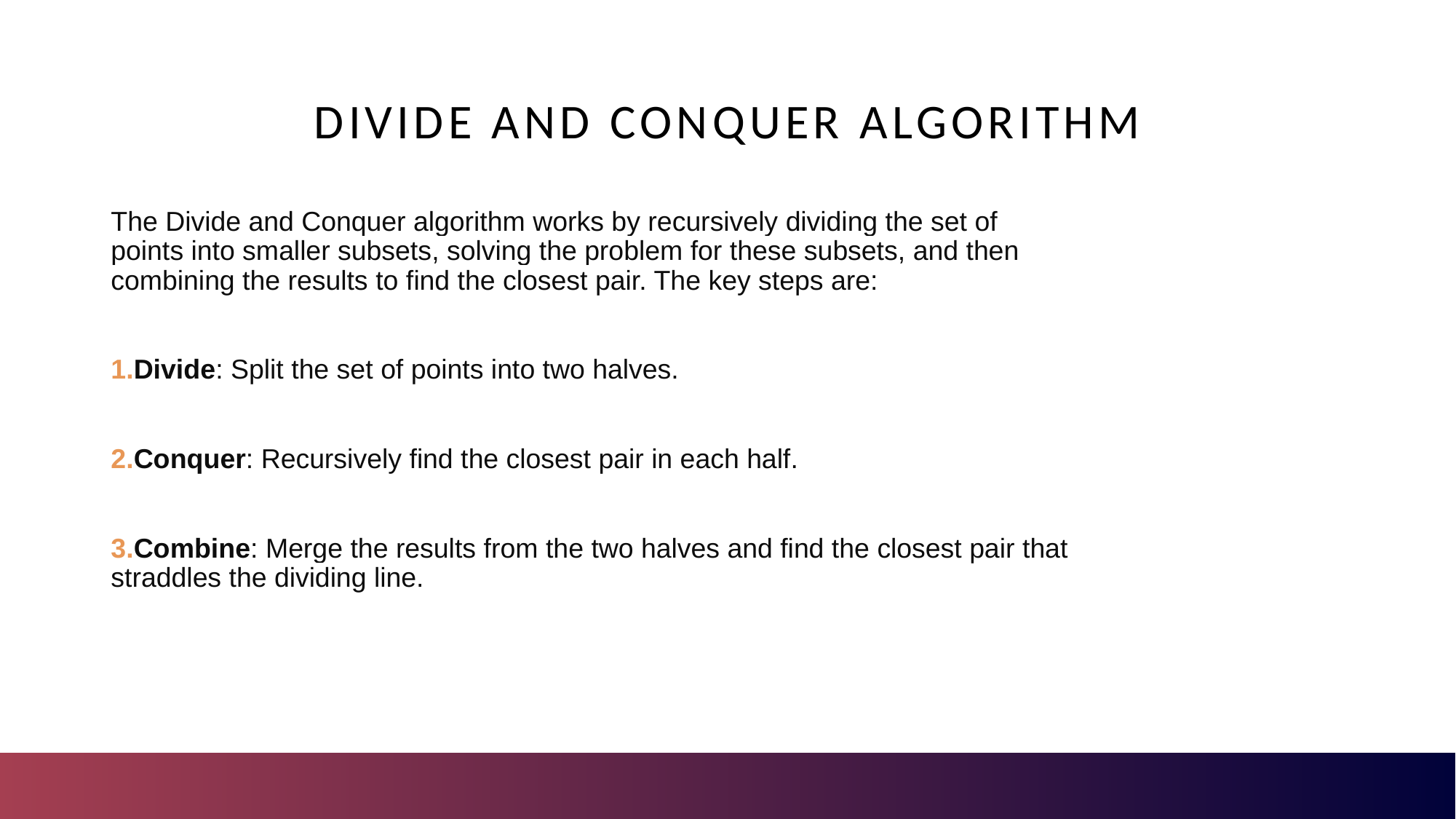

# Divide and Conquer Algorithm
The Divide and Conquer algorithm works by recursively dividing the set of points into smaller subsets, solving the problem for these subsets, and then combining the results to find the closest pair. The key steps are:

Divide: Split the set of points into two halves.

Conquer: Recursively find the closest pair in each half.

Combine: Merge the results from the two halves and find the closest pair that straddles the dividing line.